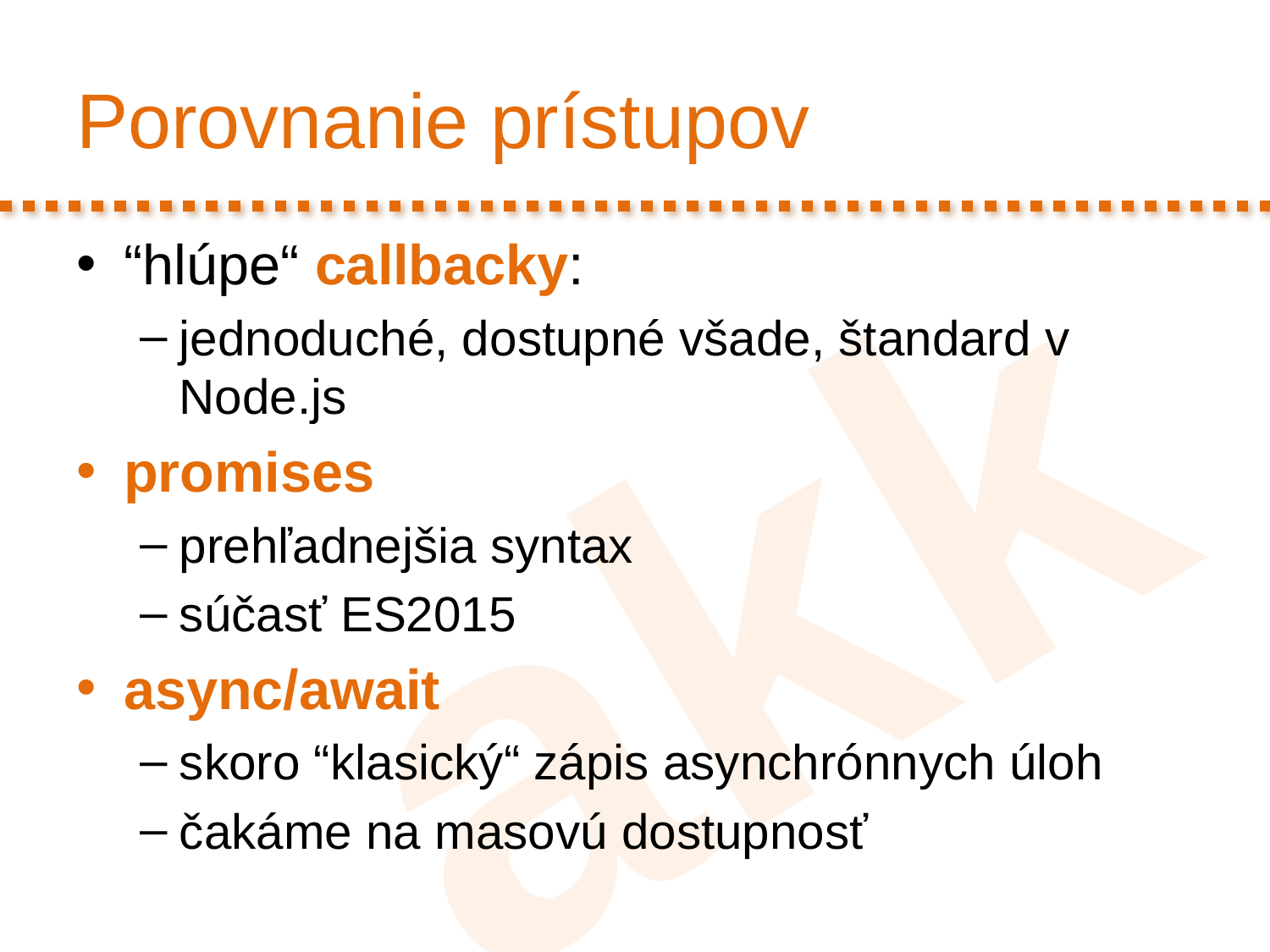

# Porovnanie prístupov
“hlúpe“ callbacky:
jednoduché, dostupné všade, štandard v Node.js
promises
prehľadnejšia syntax
súčasť ES2015
async/await
skoro “klasický“ zápis asynchrónnych úloh
čakáme na masovú dostupnosť